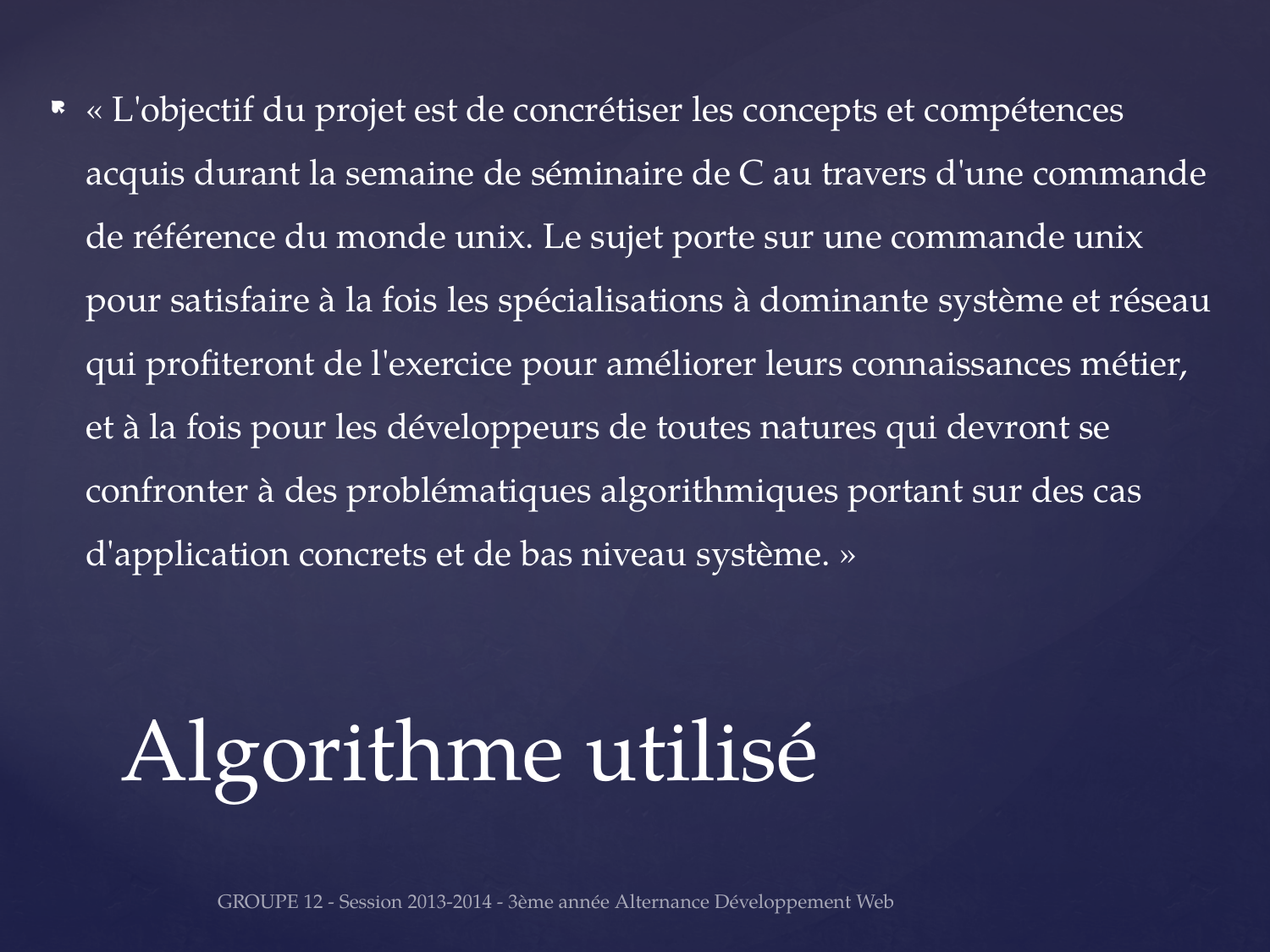

« L'objectif du projet est de concrétiser les concepts et compétences acquis durant la semaine de séminaire de C au travers d'une commande de référence du monde unix. Le sujet porte sur une commande unix pour satisfaire à la fois les spécialisations à dominante système et réseau qui profiteront de l'exercice pour améliorer leurs connaissances métier, et à la fois pour les développeurs de toutes natures qui devront se confronter à des problématiques algorithmiques portant sur des cas d'application concrets et de bas niveau système. »

# Algorithme utilisé
GROUPE 12 - Session 2013-2014 - 3ème année Alternance Développement Web